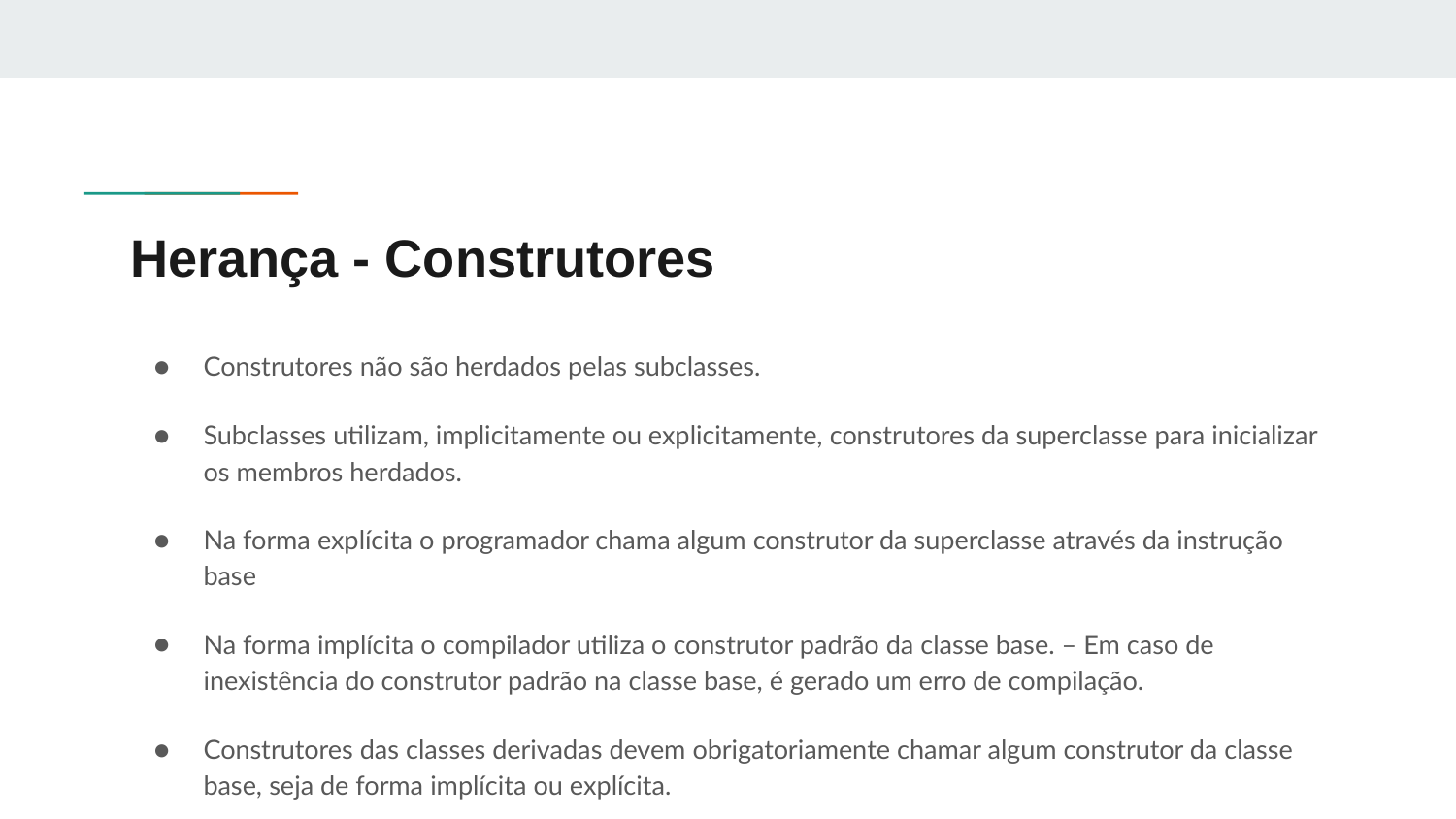

# Herança - Construtores
Construtores não são herdados pelas subclasses.
Subclasses utilizam, implicitamente ou explicitamente, construtores da superclasse para inicializar os membros herdados.
Na forma explícita o programador chama algum construtor da superclasse através da instrução base
Na forma implícita o compilador utiliza o construtor padrão da classe base. – Em caso de inexistência do construtor padrão na classe base, é gerado um erro de compilação.
Construtores das classes derivadas devem obrigatoriamente chamar algum construtor da classe base, seja de forma implícita ou explícita.